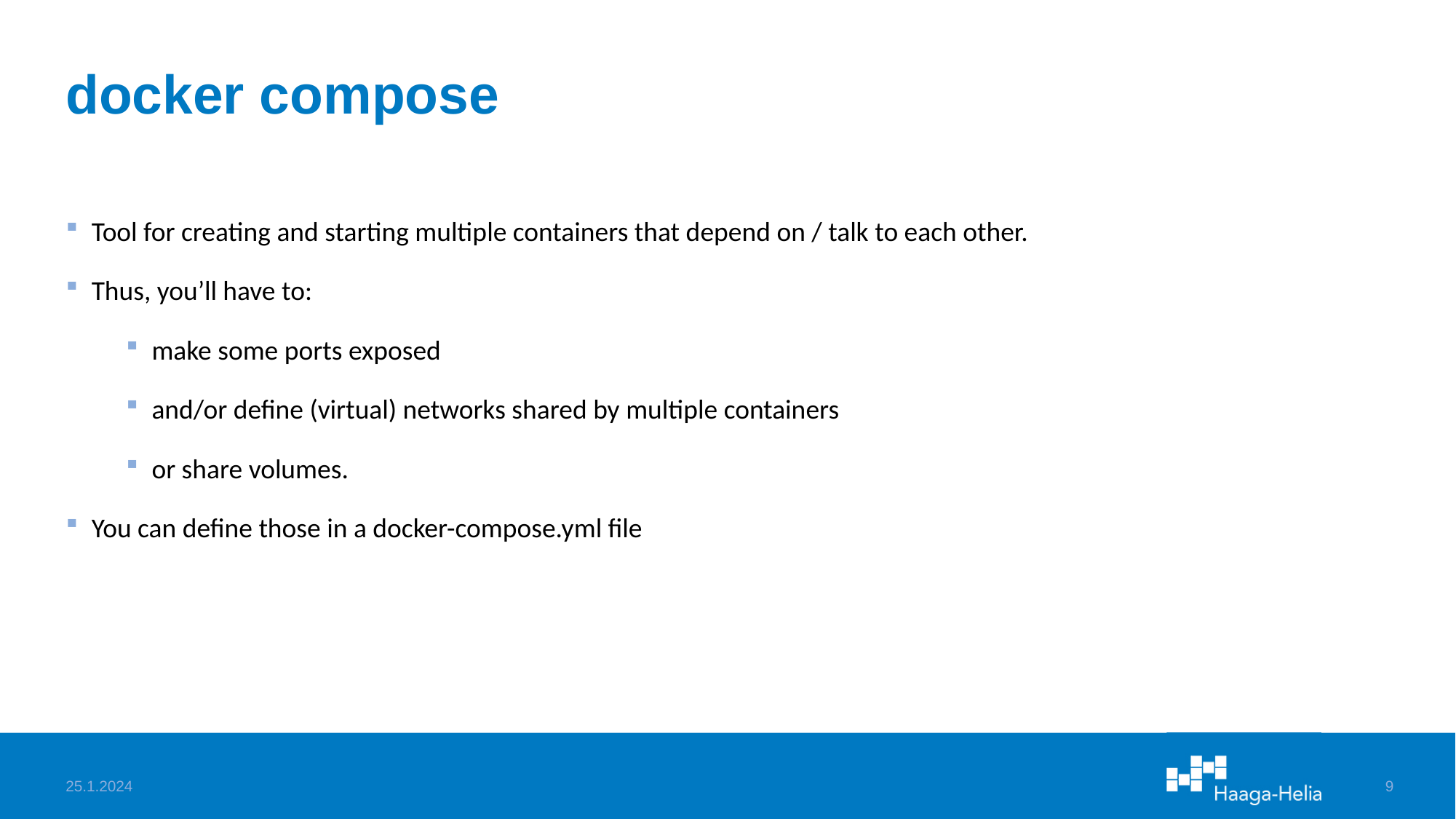

# docker compose
Tool for creating and starting multiple containers that depend on / talk to each other.
Thus, you’ll have to:
make some ports exposed
and/or define (virtual) networks shared by multiple containers
or share volumes.
You can define those in a docker-compose.yml file

25.1.2024

9